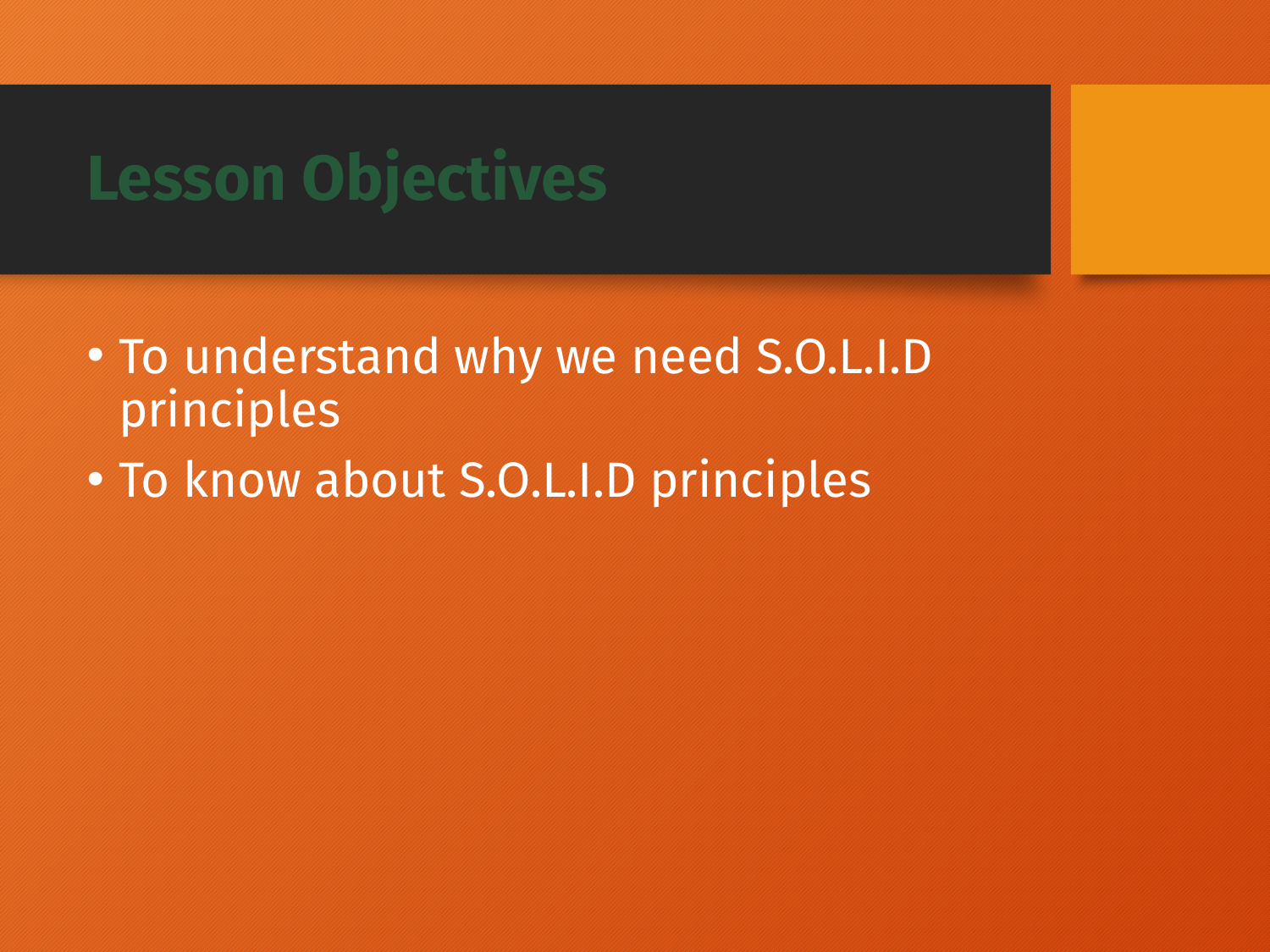

# Lesson Objectives
To understand why we need S.O.L.I.D principles
To know about S.O.L.I.D principles